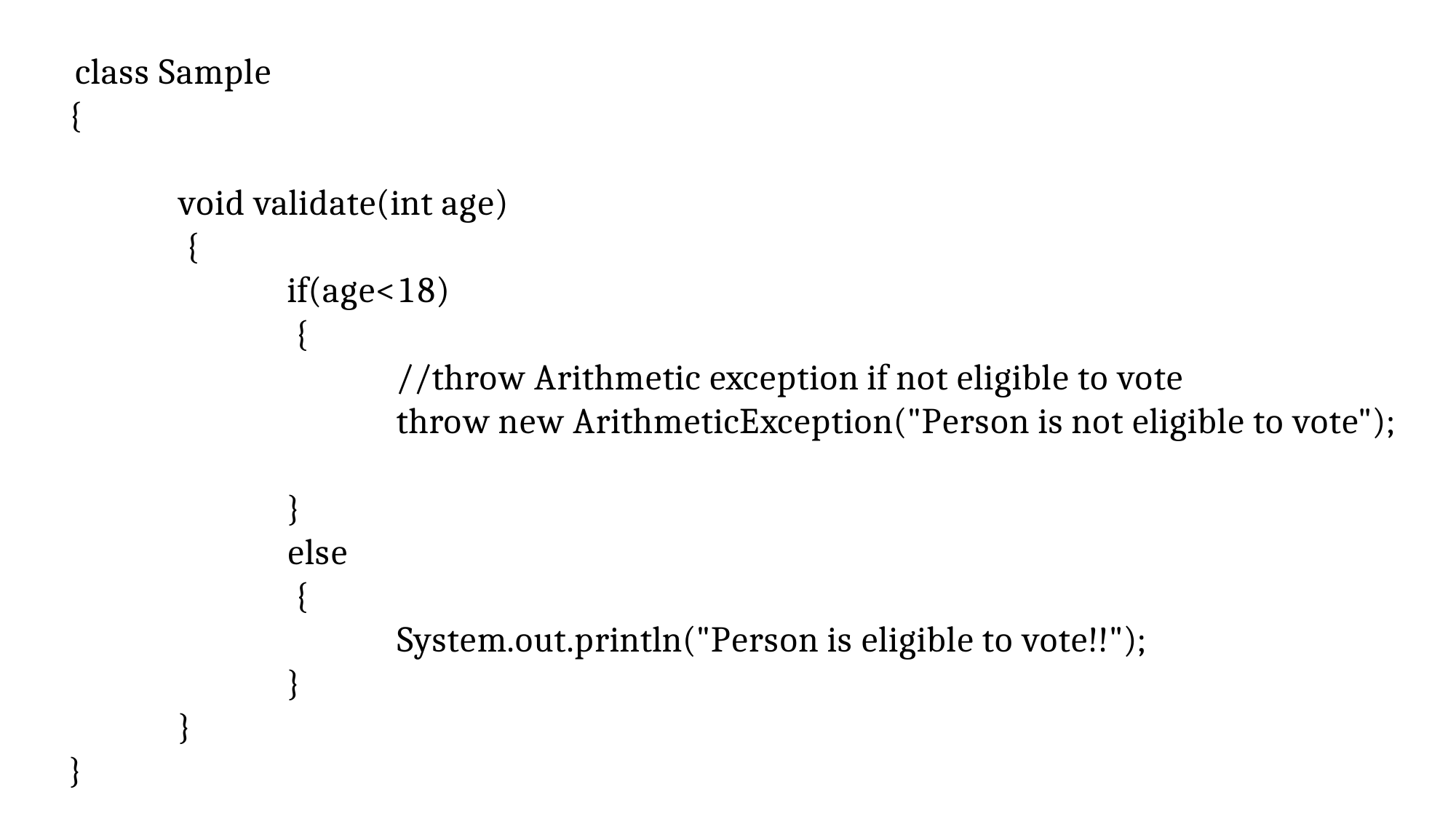

class Sample
{

    	void validate(int age)
	 {
        		if(age<18)
		 {
            			//throw Arithmetic exception if not eligible to vote
            			throw new ArithmeticException("Person is not eligible to vote");
        		}
        		else
		 {
            			System.out.println("Person is eligible to vote!!");
        		}
    	}
}